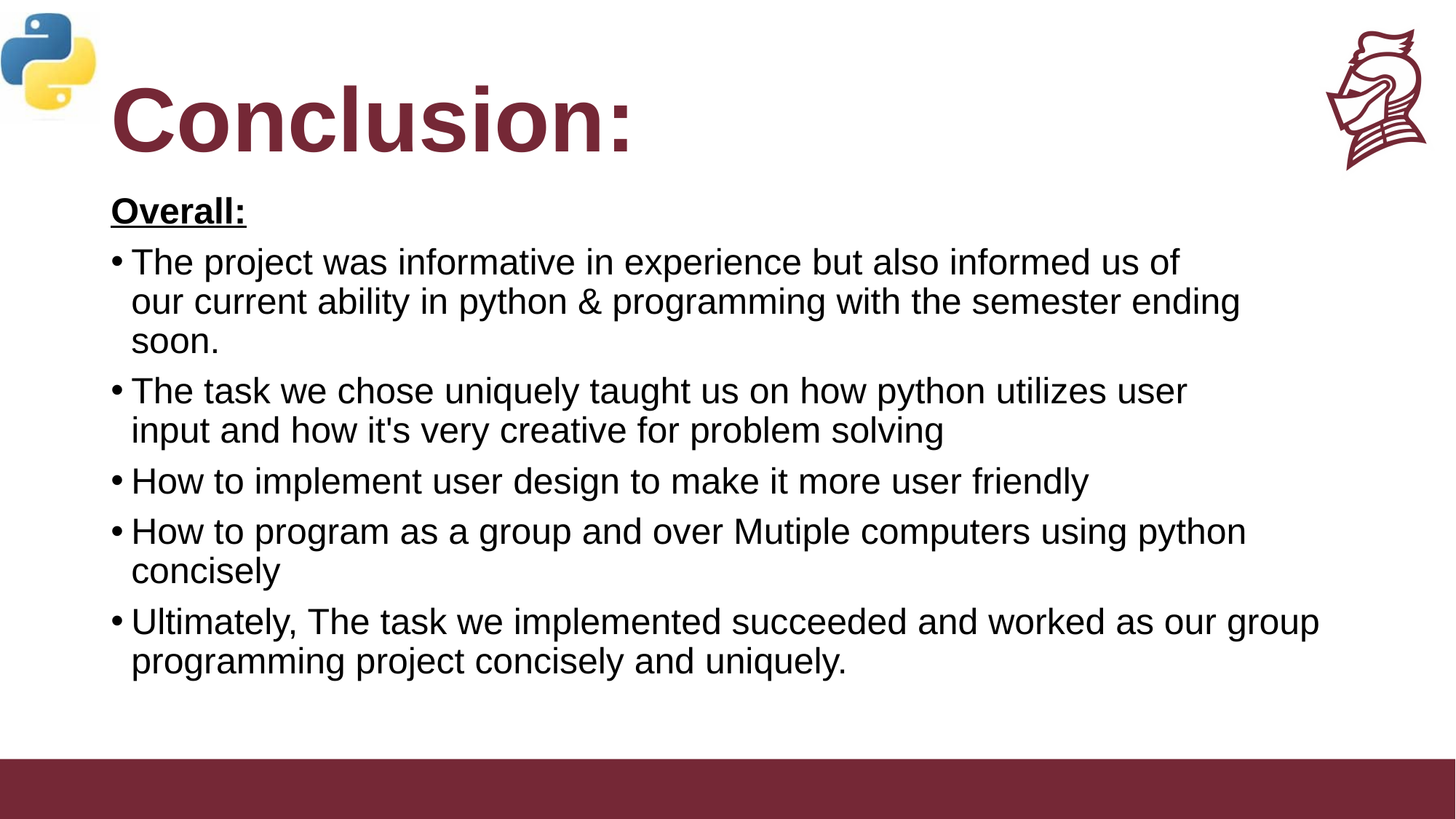

# Conclusion:
Overall:
The project was informative in experience but also informed us of our current ability in python & programming with the semester ending soon.
The task we chose uniquely taught us on how python utilizes user input and how it's very creative for problem solving
How to implement user design to make it more user friendly
How to program as a group and over Mutiple computers using python concisely
Ultimately, The task we implemented succeeded and worked as our group programming project concisely and uniquely.